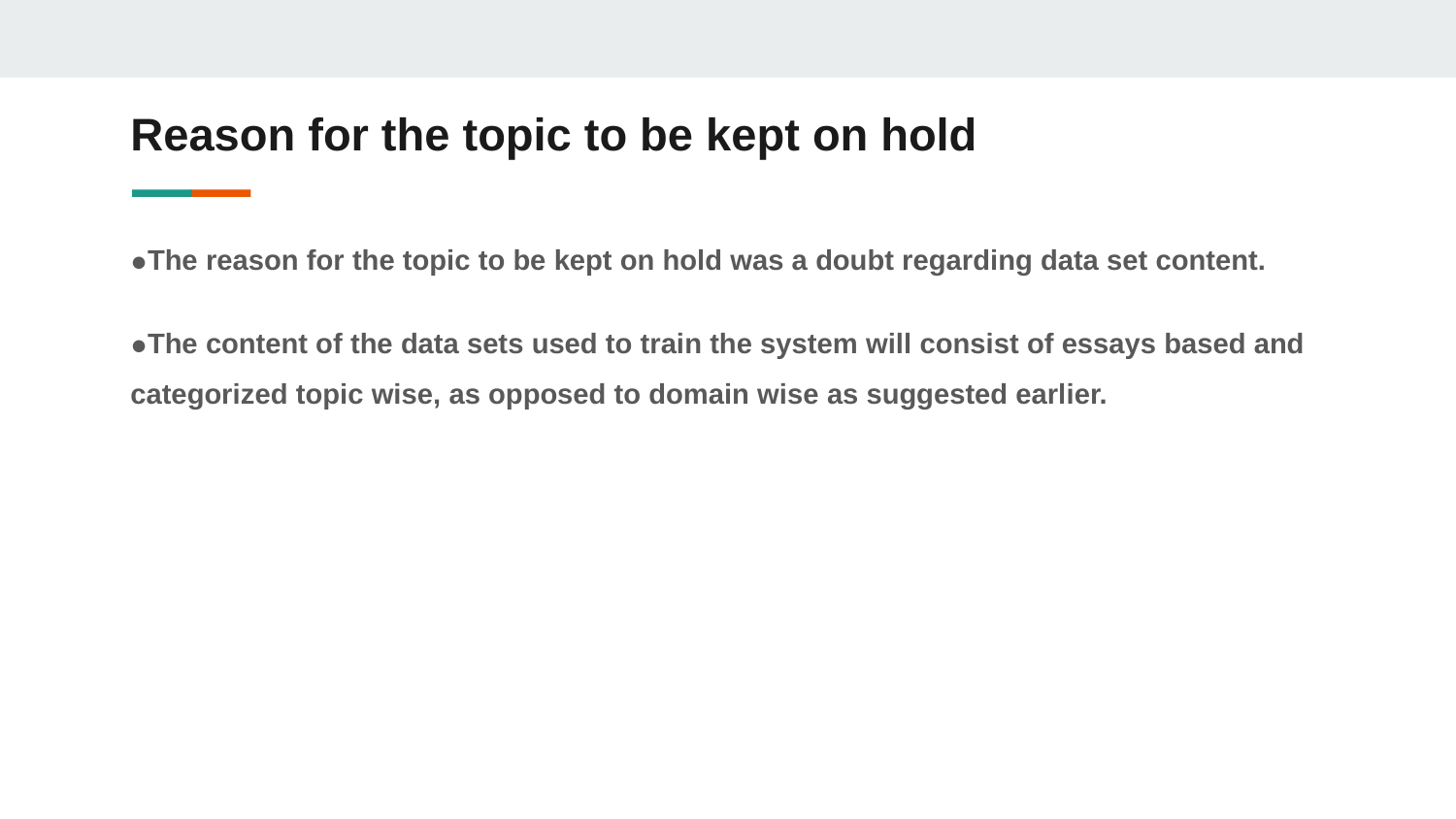

# Reason for the topic to be kept on hold
The reason for the topic to be kept on hold was a doubt regarding data set content.
The content of the data sets used to train the system will consist of essays based and categorized topic wise, as opposed to domain wise as suggested earlier.